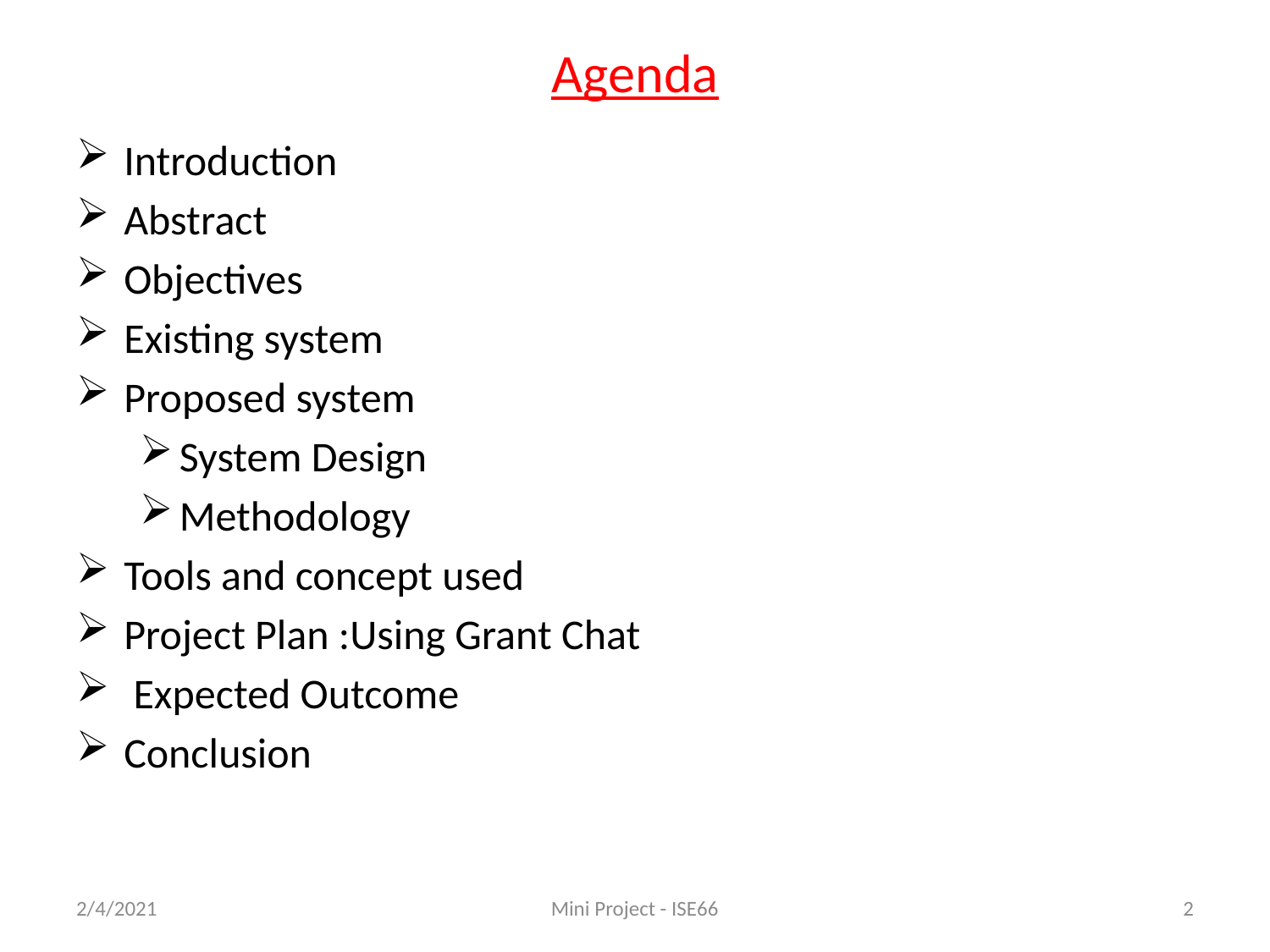

# Agenda
Introduction
Abstract
Objectives
Existing system
Proposed system
System Design
Methodology
Tools and concept used
Project Plan :Using Grant Chat
 Expected Outcome
Conclusion

2/4/2021
Mini Project - ISE66
2